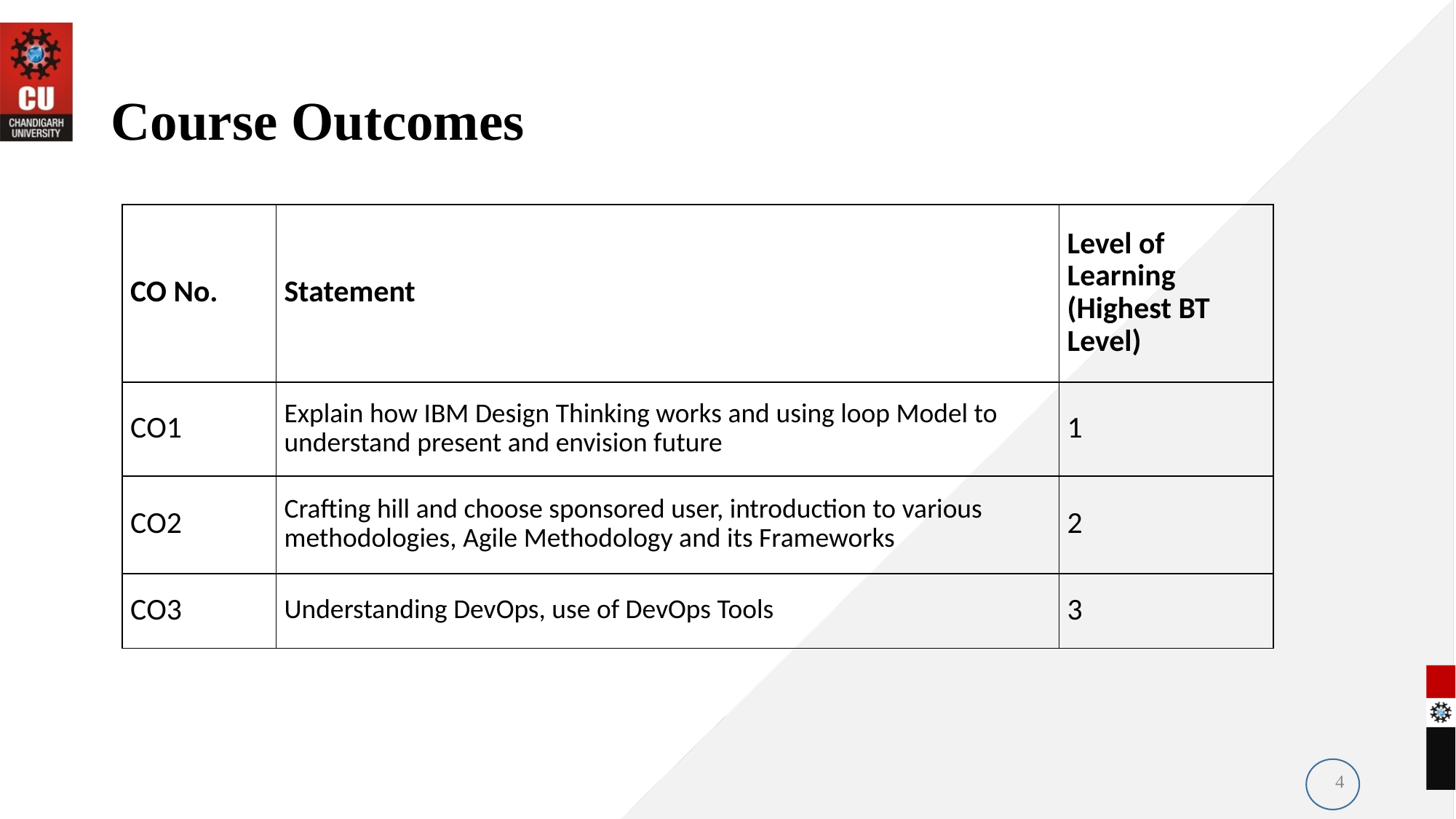

# Course Outcomes
| CO No. | Statement | Level of Learning (Highest BT Level) |
| --- | --- | --- |
| CO1 | Explain how IBM Design Thinking works and using loop Model to understand present and envision future | 1 |
| CO2 | Crafting hill and choose sponsored user, introduction to various methodologies, Agile Methodology and its Frameworks | 2 |
| CO3 | Understanding DevOps, use of DevOps Tools | 3 |
4